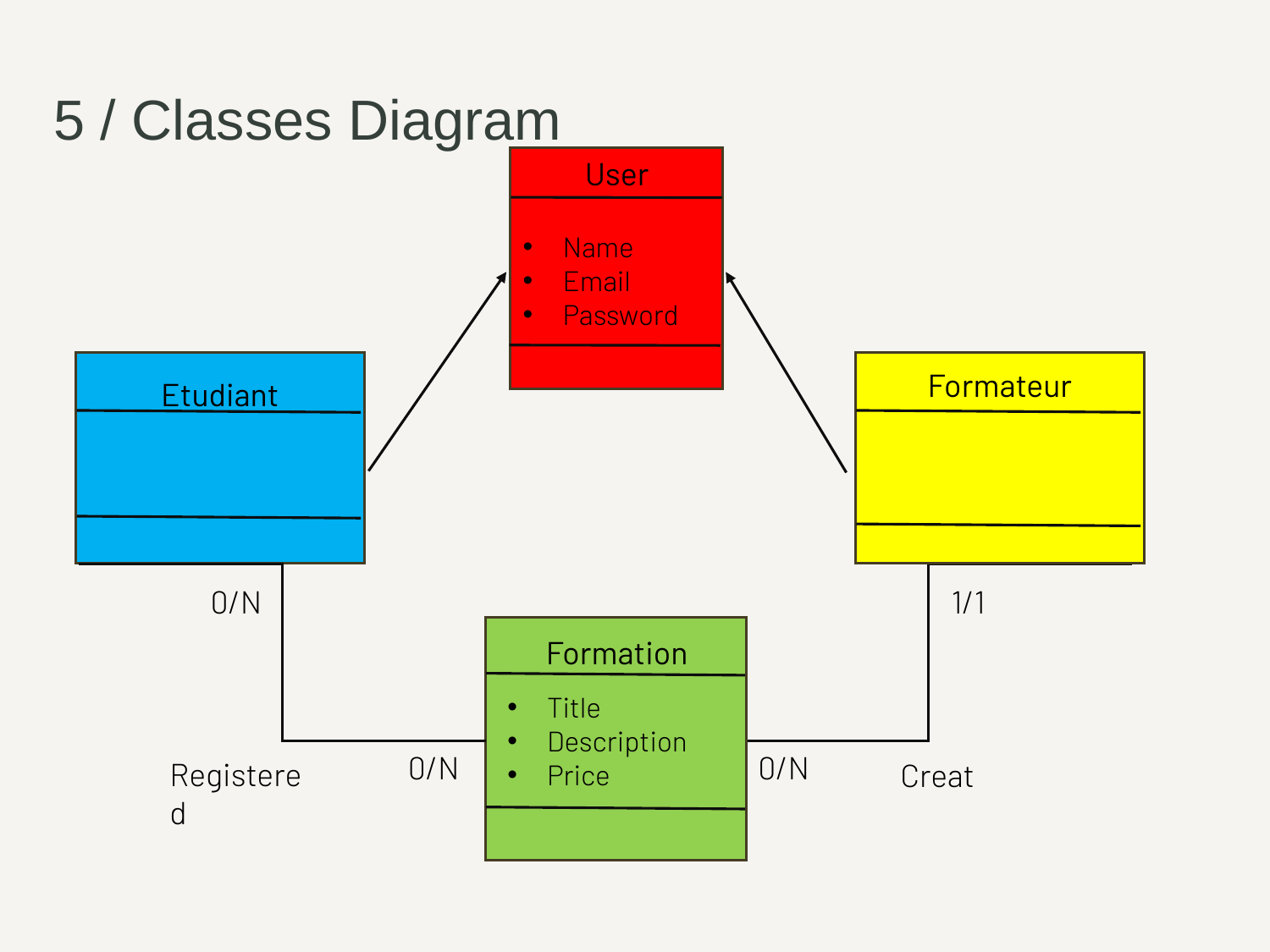

# 5 / Classes Diagram

User
Name
Email
Password

Formateur
Etudiant
0/N
1/1

Formation
Title
Description
Price
0/N
0/N
Registered
Creat